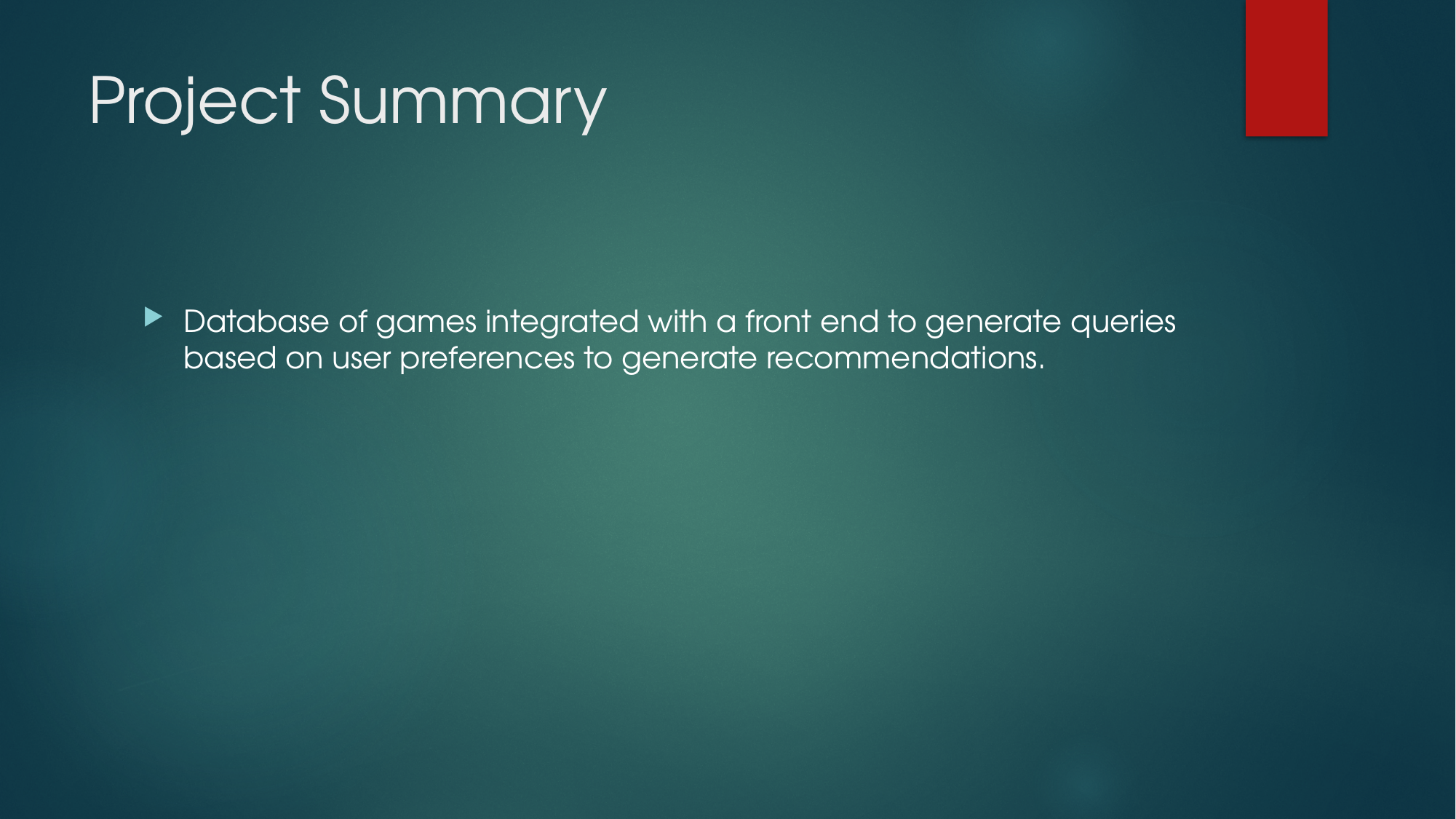

# Project Summary

Database of games integrated with a front end to generate queries based on user preferences to generate recommendations.